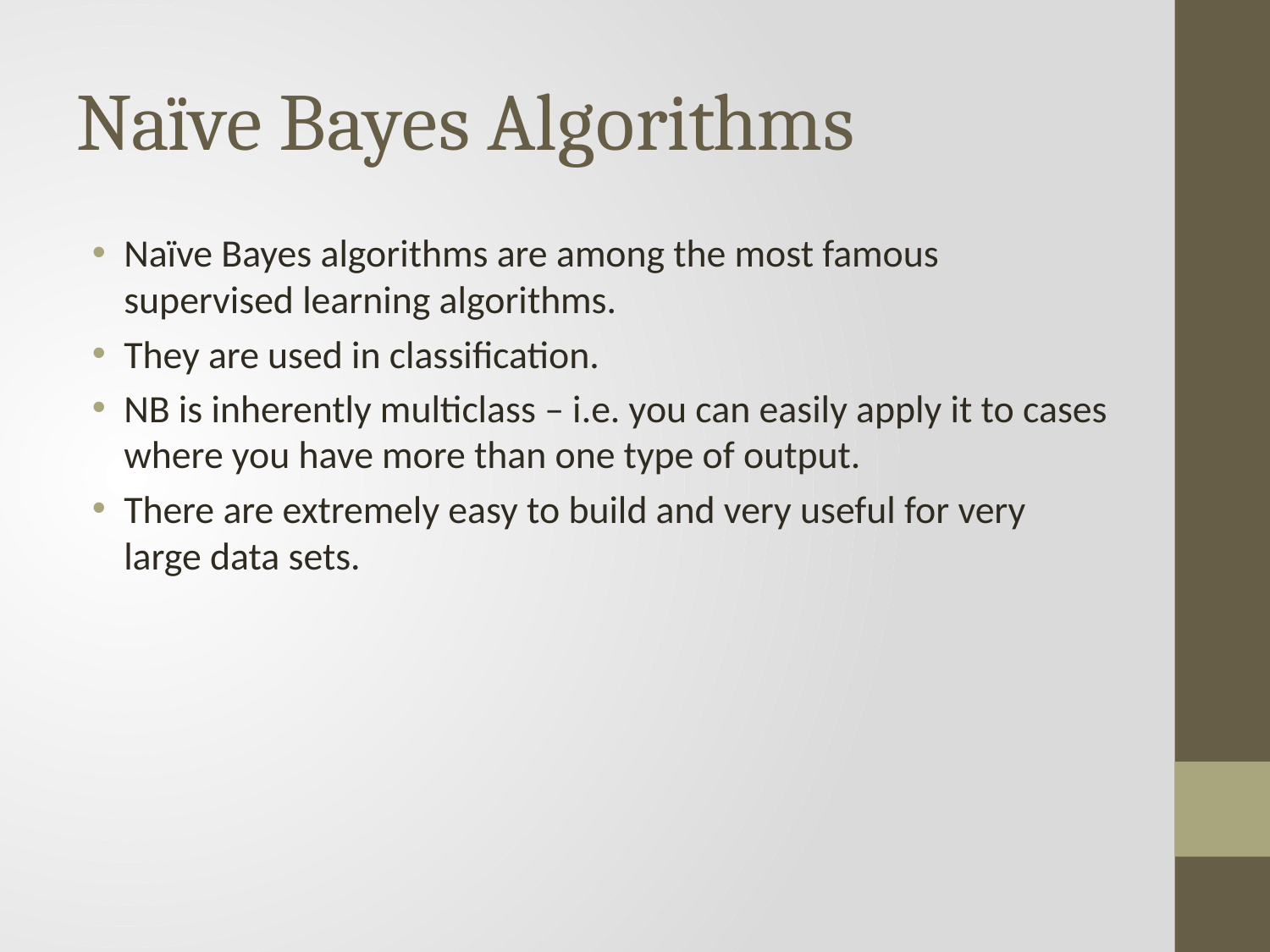

# Naïve Bayes Algorithms
Naïve Bayes algorithms are among the most famous supervised learning algorithms.
They are used in classification.
NB is inherently multiclass – i.e. you can easily apply it to cases where you have more than one type of output.
There are extremely easy to build and very useful for very large data sets.